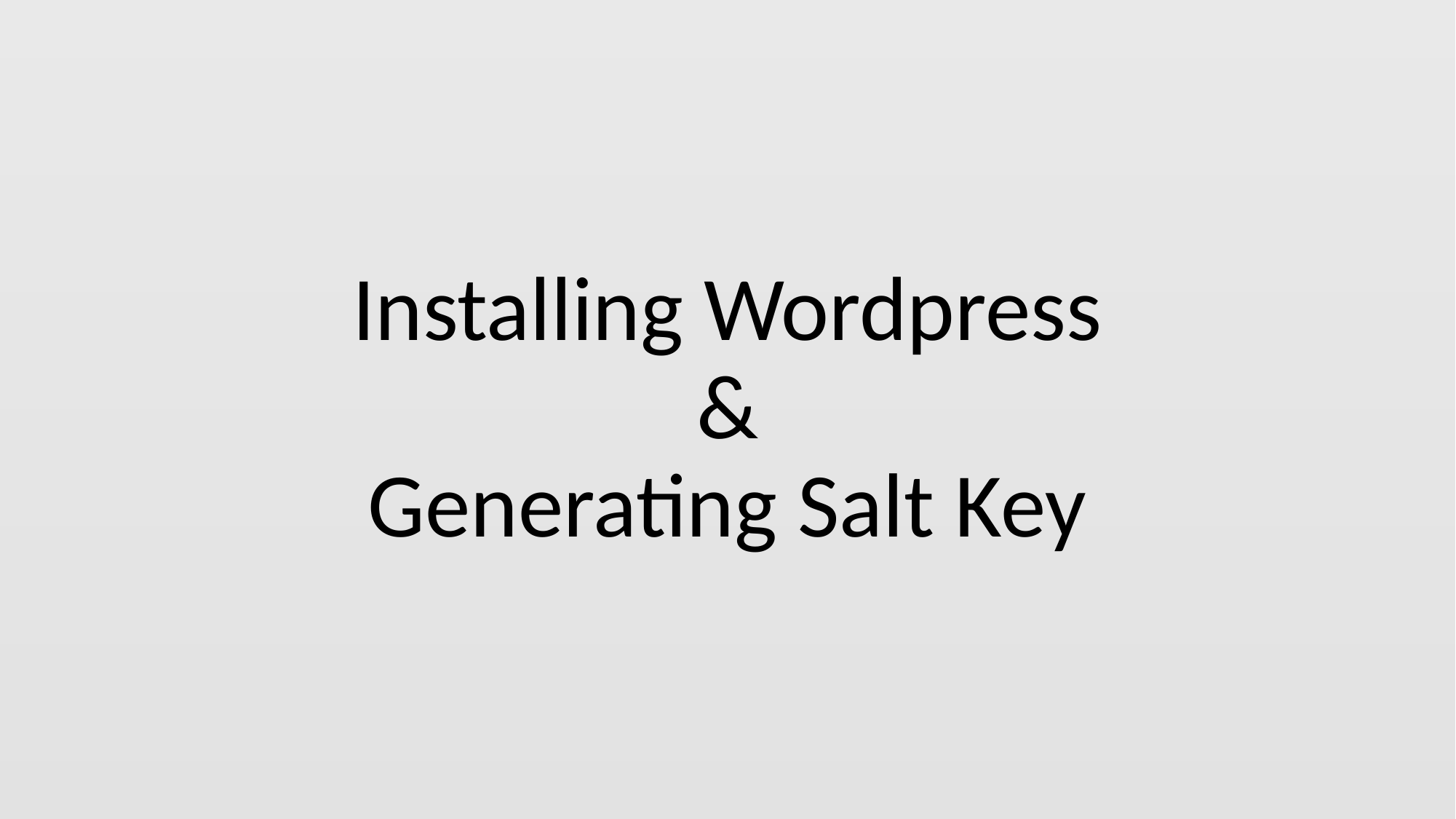

# Installing Wordpress & Generating Salt Key